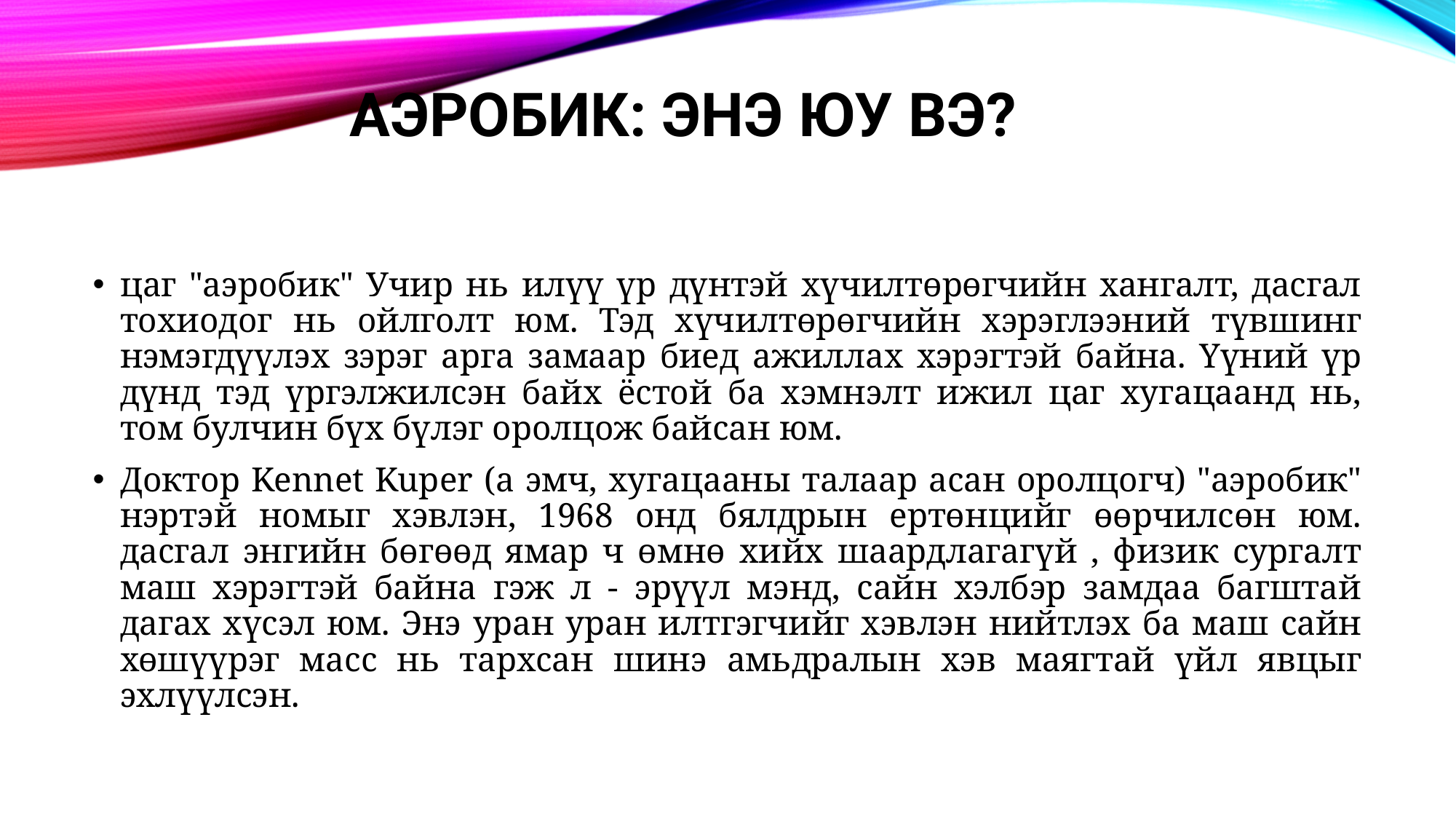

# АЭРОБИК: ЭНЭ ЮУ ВЭ?
цаг "аэробик" Учир нь илүү үр дүнтэй хүчилтөрөгчийн хангалт, дасгал тохиодог нь ойлголт юм. Тэд хүчилтөрөгчийн хэрэглээний түвшинг нэмэгдүүлэх зэрэг арга замаар биед ажиллах хэрэгтэй байна. Үүний үр дүнд тэд үргэлжилсэн байх ёстой ба хэмнэлт ижил цаг хугацаанд нь, том булчин бүх бүлэг оролцож байсан юм.
Доктор Kennet Kuper (а эмч, хугацааны талаар асан оролцогч) "аэробик" нэртэй номыг хэвлэн, 1968 онд бялдрын ертөнцийг өөрчилсөн юм. дасгал энгийн бөгөөд ямар ч өмнө хийх шаардлагагүй , физик сургалт маш хэрэгтэй байна гэж л - эрүүл мэнд, сайн хэлбэр замдаа багштай дагах хүсэл юм. Энэ уран уран илтгэгчийг хэвлэн нийтлэх ба маш сайн хөшүүрэг масс нь тархсан шинэ амьдралын хэв маягтай үйл явцыг эхлүүлсэн.